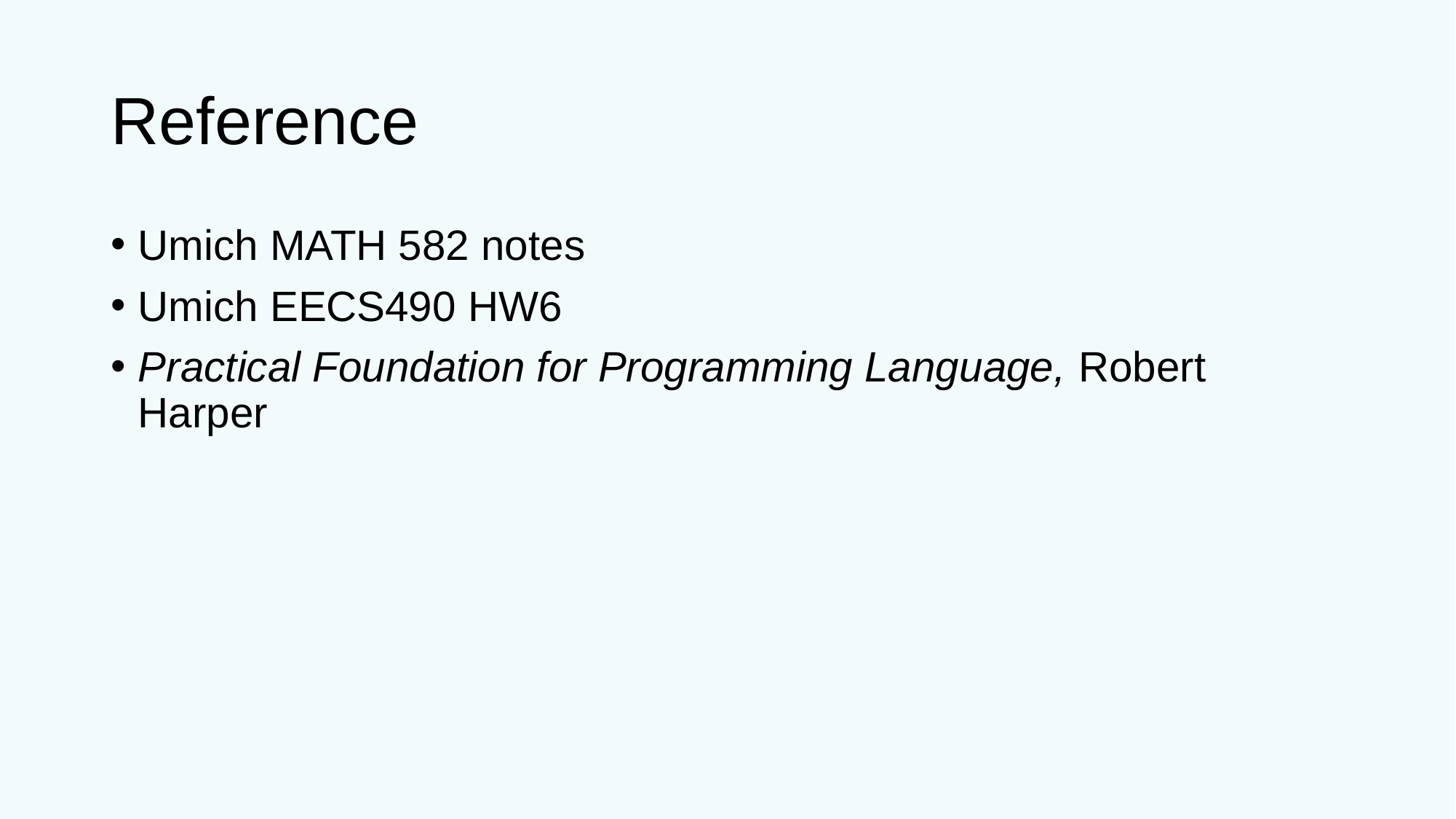

# Reference
Umich MATH 582 notes
Umich EECS490 HW6
Practical Foundation for Programming Language, Robert Harper